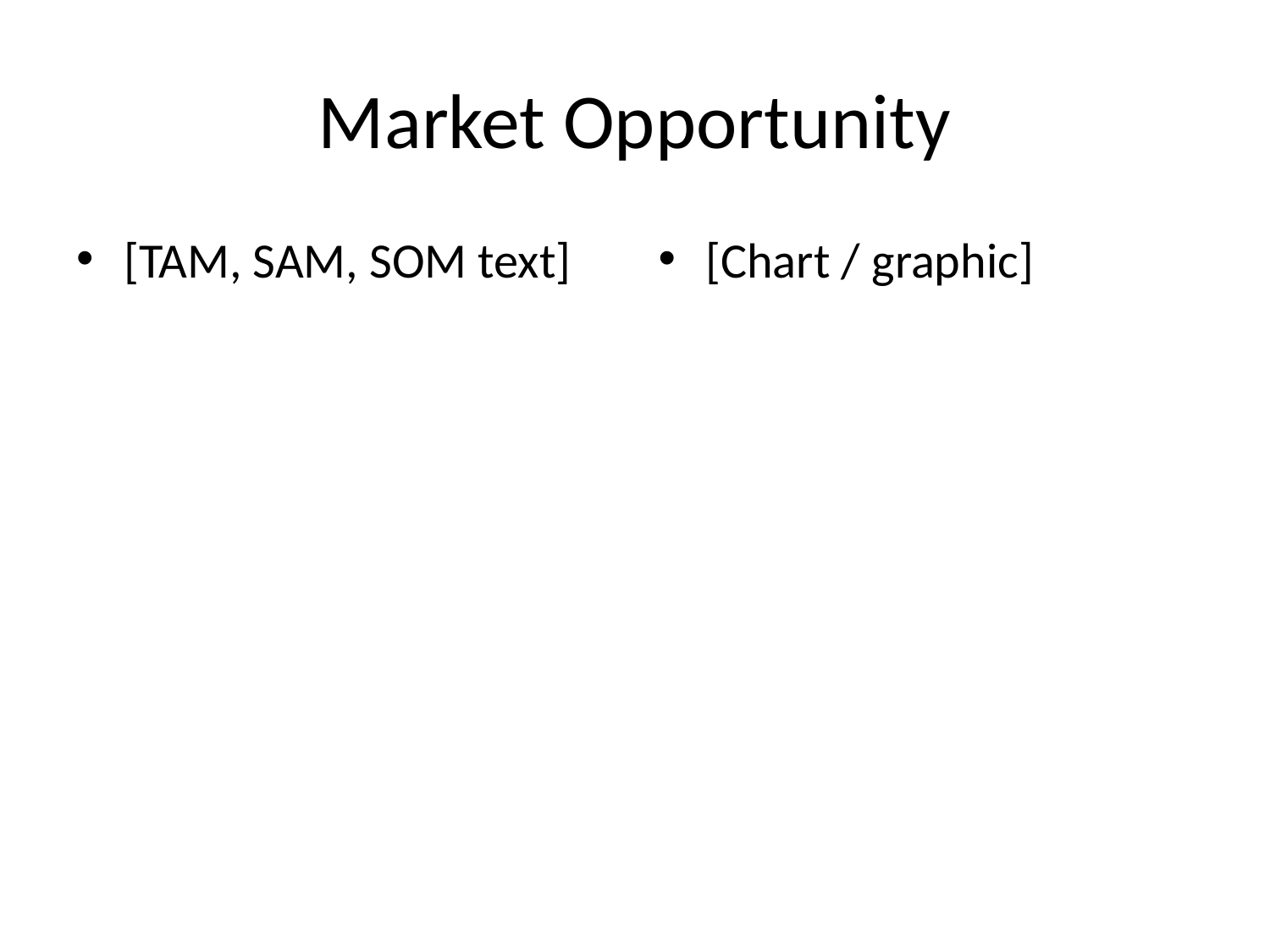

# Market Opportunity
[TAM, SAM, SOM text]
[Chart / graphic]